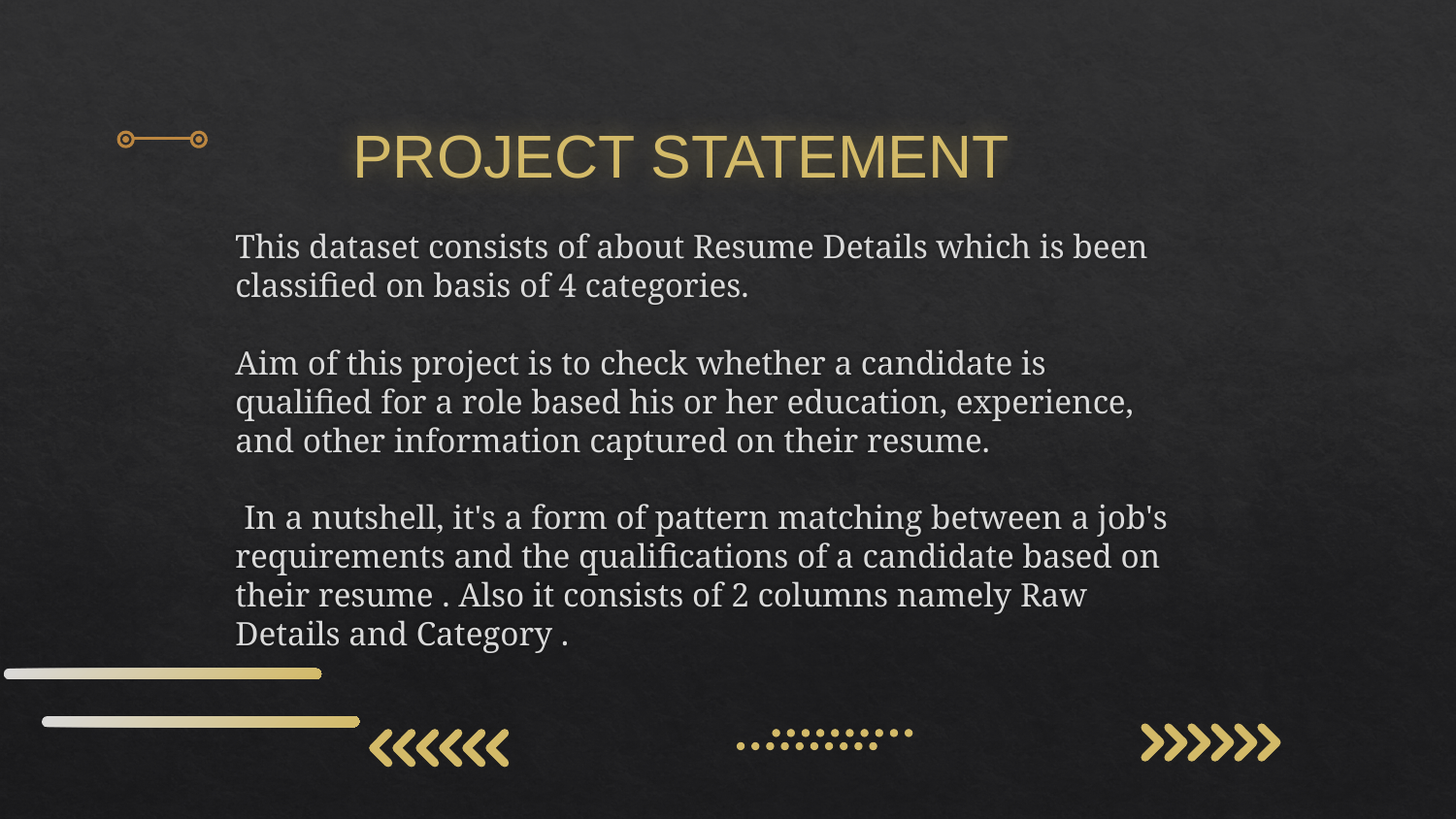

# PROJECT STATEMENT

This dataset consists of about Resume Details which is been classified on basis of 4 categories.

Aim of this project is to check whether a candidate is qualified for a role based his or her education, experience, and other information captured on their resume.

 In a nutshell, it's a form of pattern matching between a job's requirements and the qualifications of a candidate based on their resume . Also it consists of 2 columns namely Raw Details and Category .